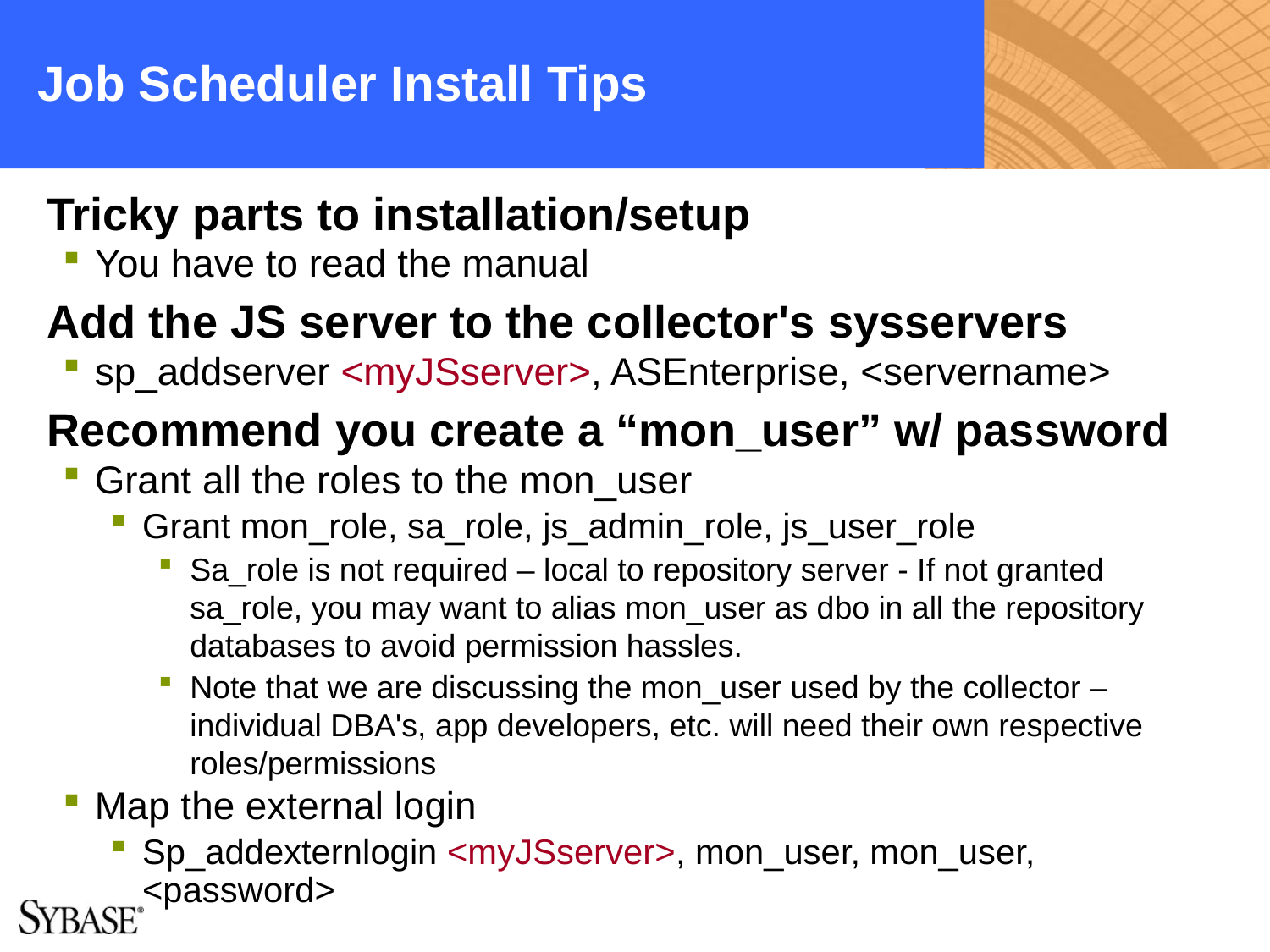

# Job Scheduler Install Tips
Tricky parts to installation/setup
You have to read the manual
Add the JS server to the collector's sysservers
sp_addserver <myJSserver>, ASEnterprise, <servername>
Recommend you create a “mon_user” w/ password
Grant all the roles to the mon_user
Grant mon_role, sa_role, js_admin_role, js_user_role
Sa_role is not required – local to repository server - If not granted sa_role, you may want to alias mon_user as dbo in all the repository databases to avoid permission hassles.
Note that we are discussing the mon_user used by the collector – individual DBA's, app developers, etc. will need their own respective roles/permissions
Map the external login
Sp_addexternlogin <myJSserver>, mon_user, mon_user, <password>